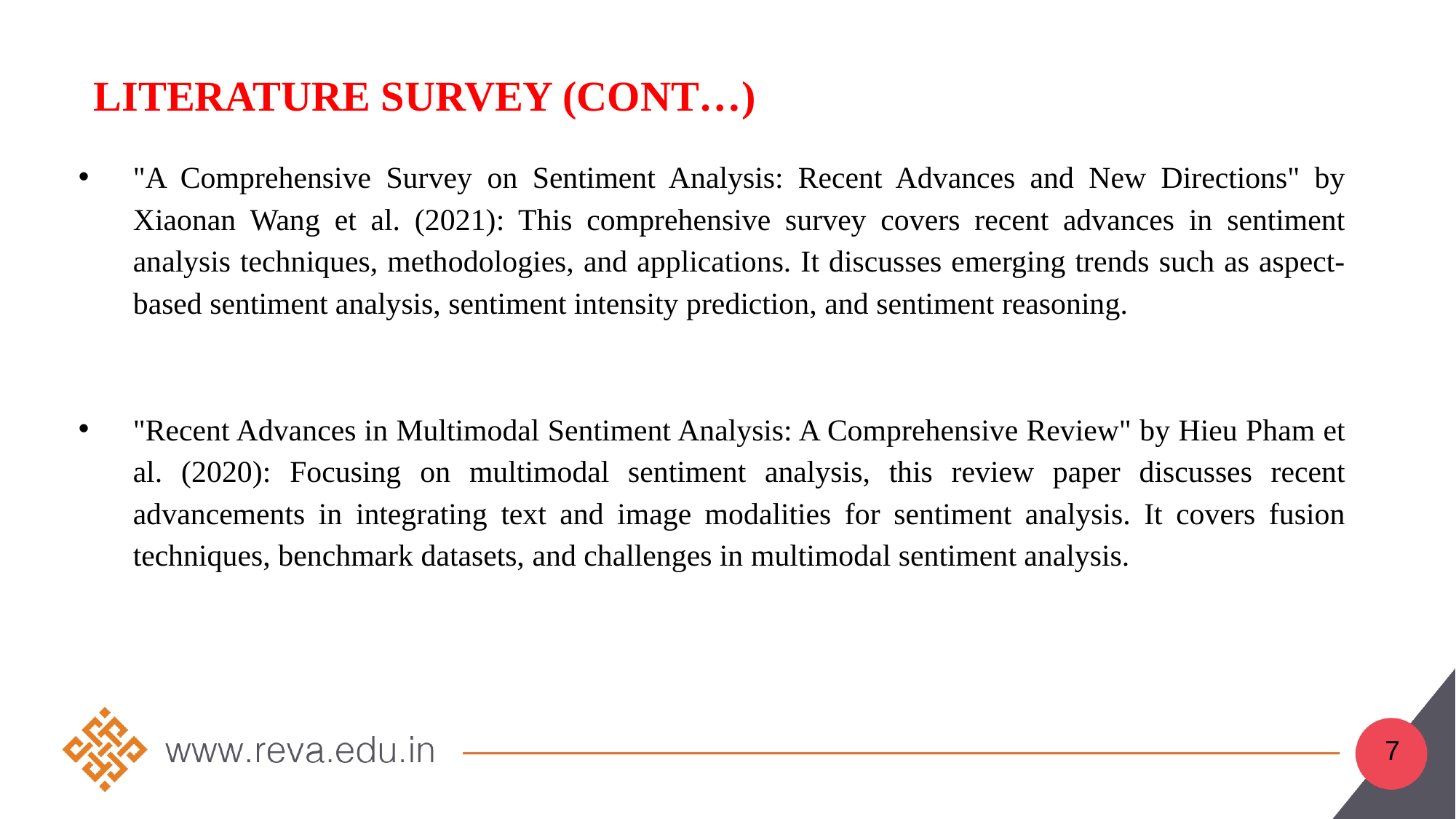

# Literature survey (cont…)
"A Comprehensive Survey on Sentiment Analysis: Recent Advances and New Directions" by Xiaonan Wang et al. (2021): This comprehensive survey covers recent advances in sentiment analysis techniques, methodologies, and applications. It discusses emerging trends such as aspect-based sentiment analysis, sentiment intensity prediction, and sentiment reasoning.

"Recent Advances in Multimodal Sentiment Analysis: A Comprehensive Review" by Hieu Pham et al. (2020): Focusing on multimodal sentiment analysis, this review paper discusses recent advancements in integrating text and image modalities for sentiment analysis. It covers fusion techniques, benchmark datasets, and challenges in multimodal sentiment analysis.

7